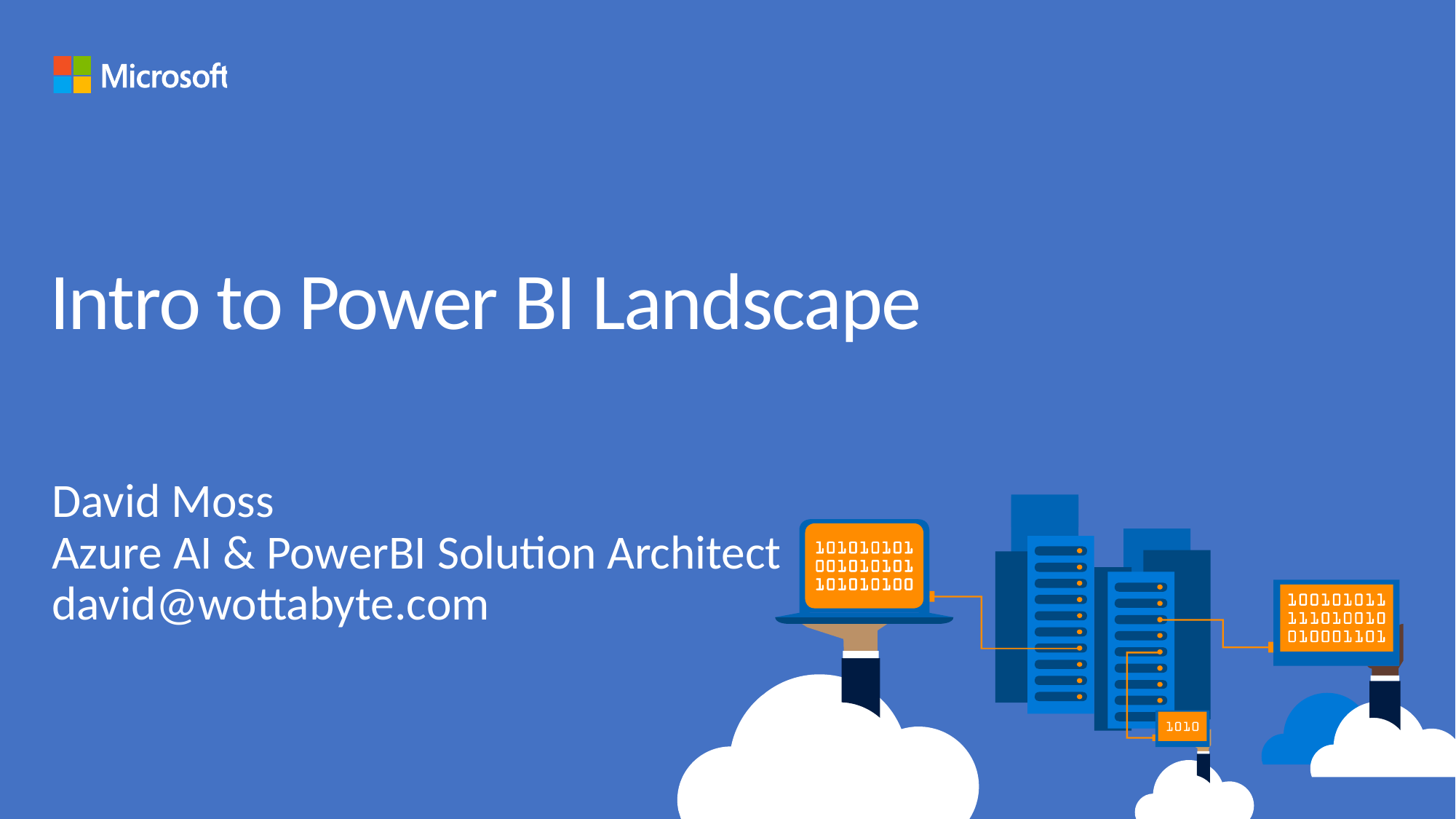

# Intro to Power BI Landscape
David Moss
Azure AI & PowerBI Solution Architect
david@wottabyte.com